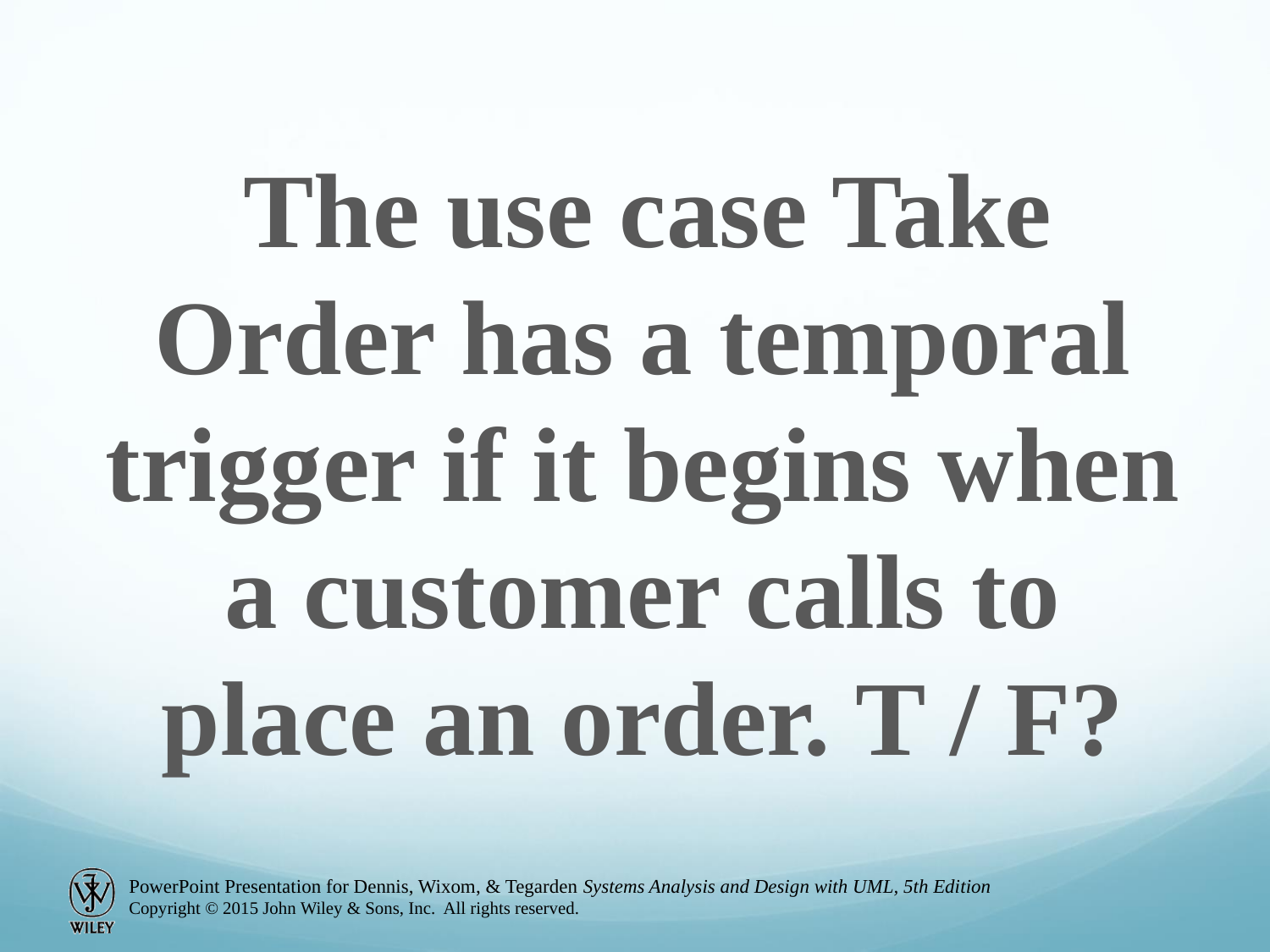

The use case Take Order has a temporal trigger if it begins when a customer calls to place an order. T / F?